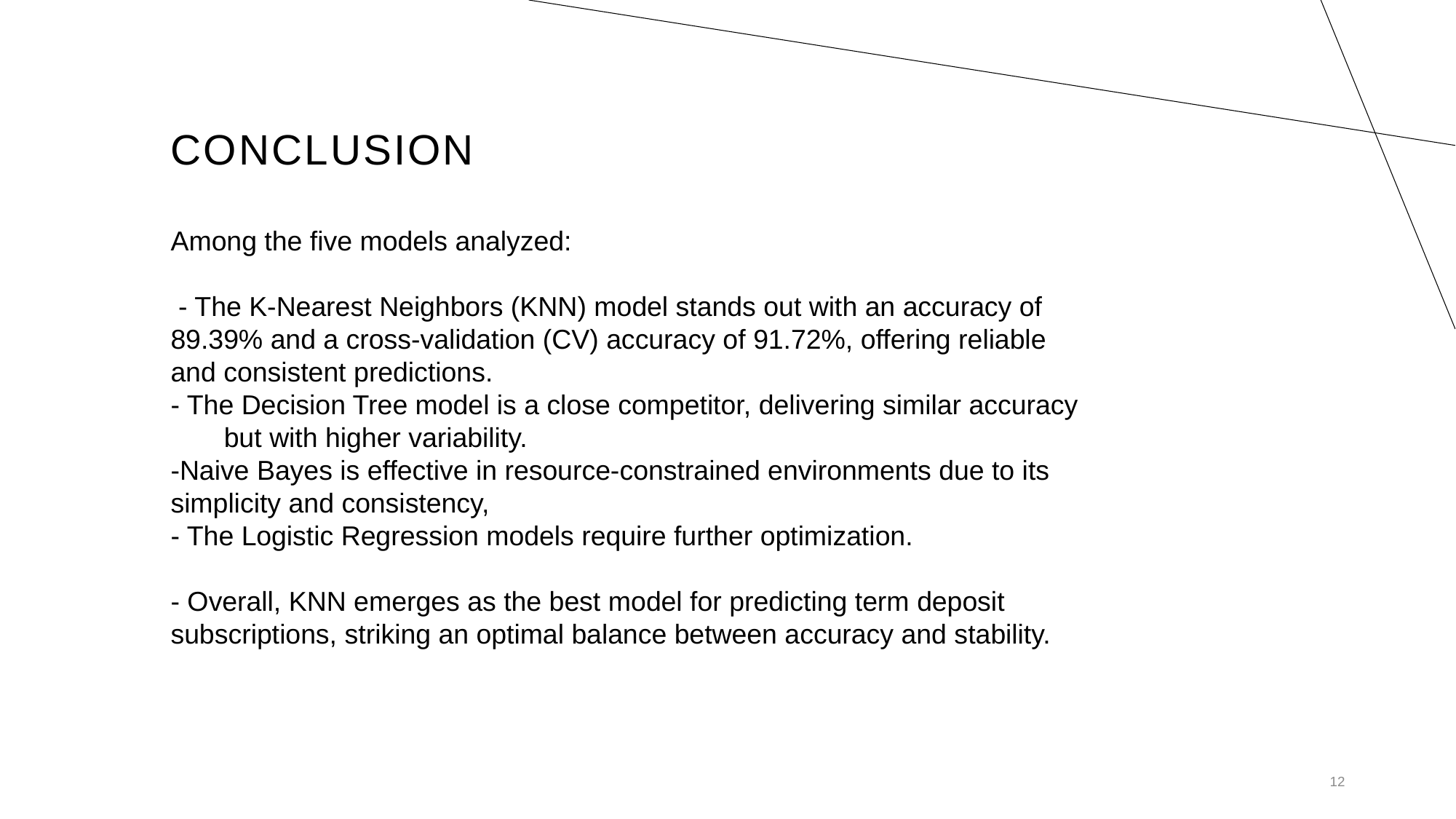

# Conclusion
Among the five models analyzed:

 - The K-Nearest Neighbors (KNN) model stands out with an accuracy of 89.39% and a cross-validation (CV) accuracy of 91.72%, offering reliable and consistent predictions.
- The Decision Tree model is a close competitor, delivering similar accuracy        but with higher variability.
-Naive Bayes is effective in resource-constrained environments due to its simplicity and consistency,
- The Logistic Regression models require further optimization.

- Overall, KNN emerges as the best model for predicting term deposit subscriptions, striking an optimal balance between accuracy and stability.

12